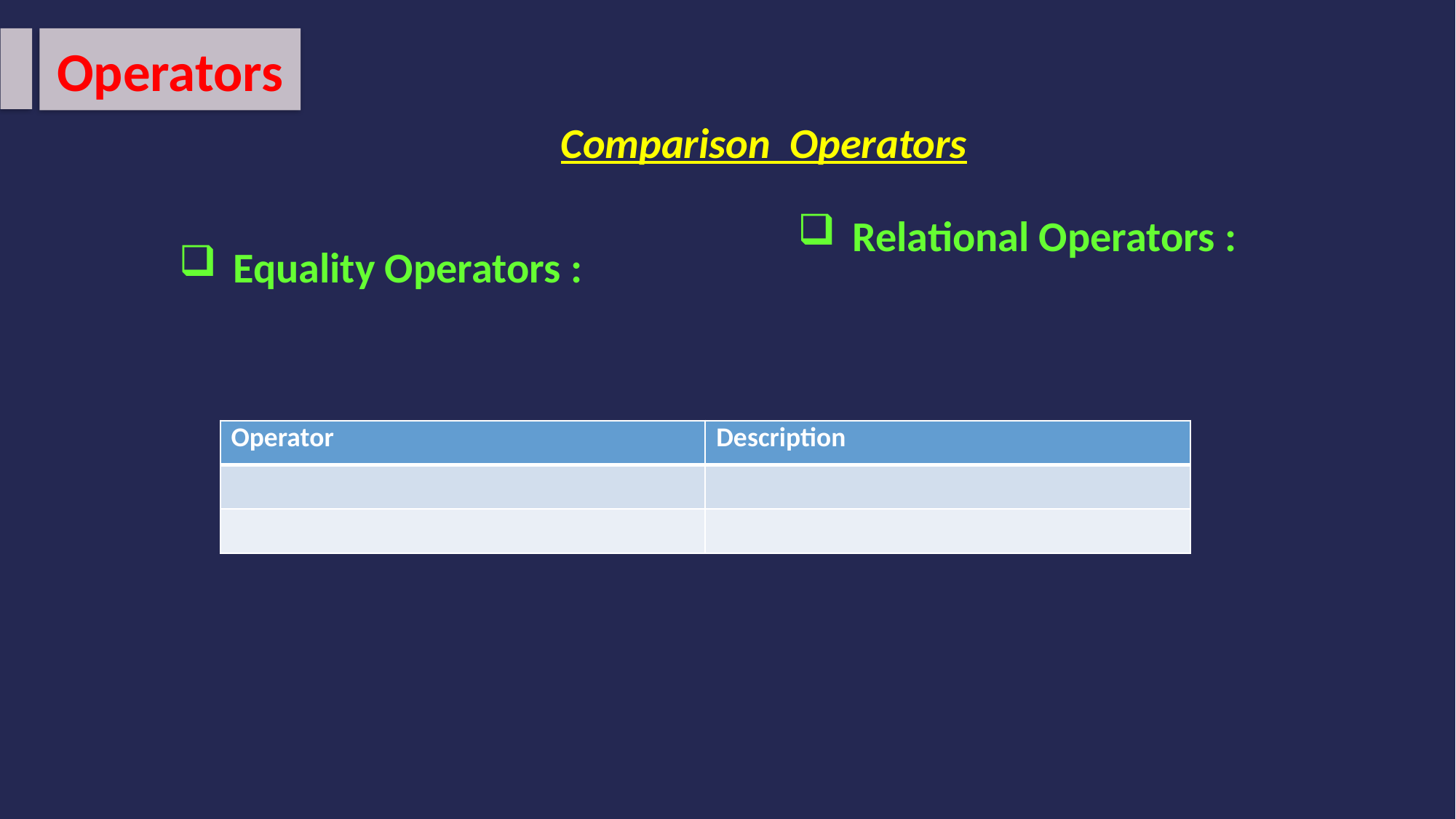

Operators
Comparison  Operators
Relational Operators :
Equality Operators :
| Operator | Description |
| --- | --- |
|  |  |
|  |  |